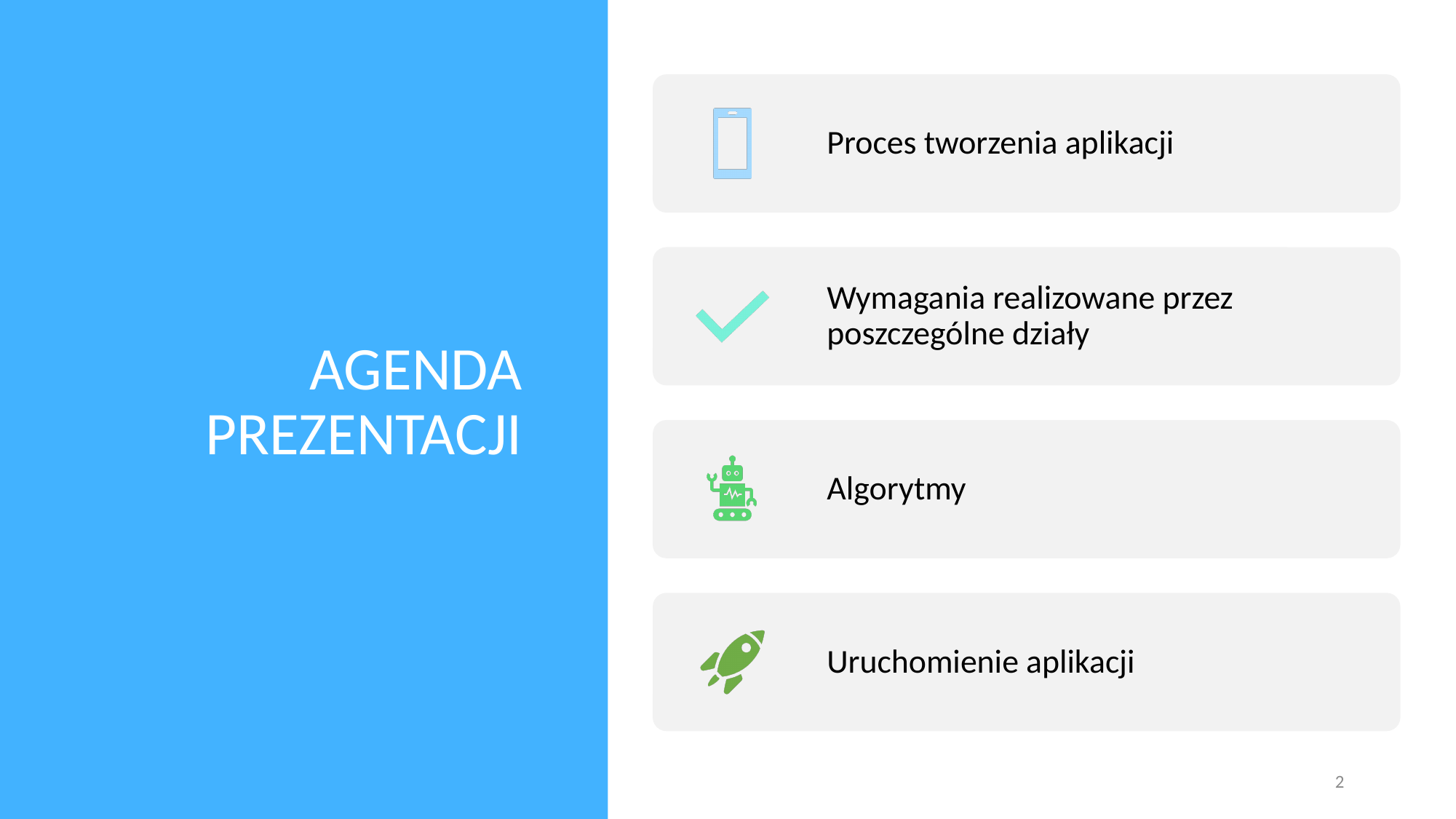

# AGENDA PREZENTACJI
Proces tworzenia aplikacji
Wymagania realizowane przez poszczególne działy
Algorytmy
Uruchomienie aplikacji
2